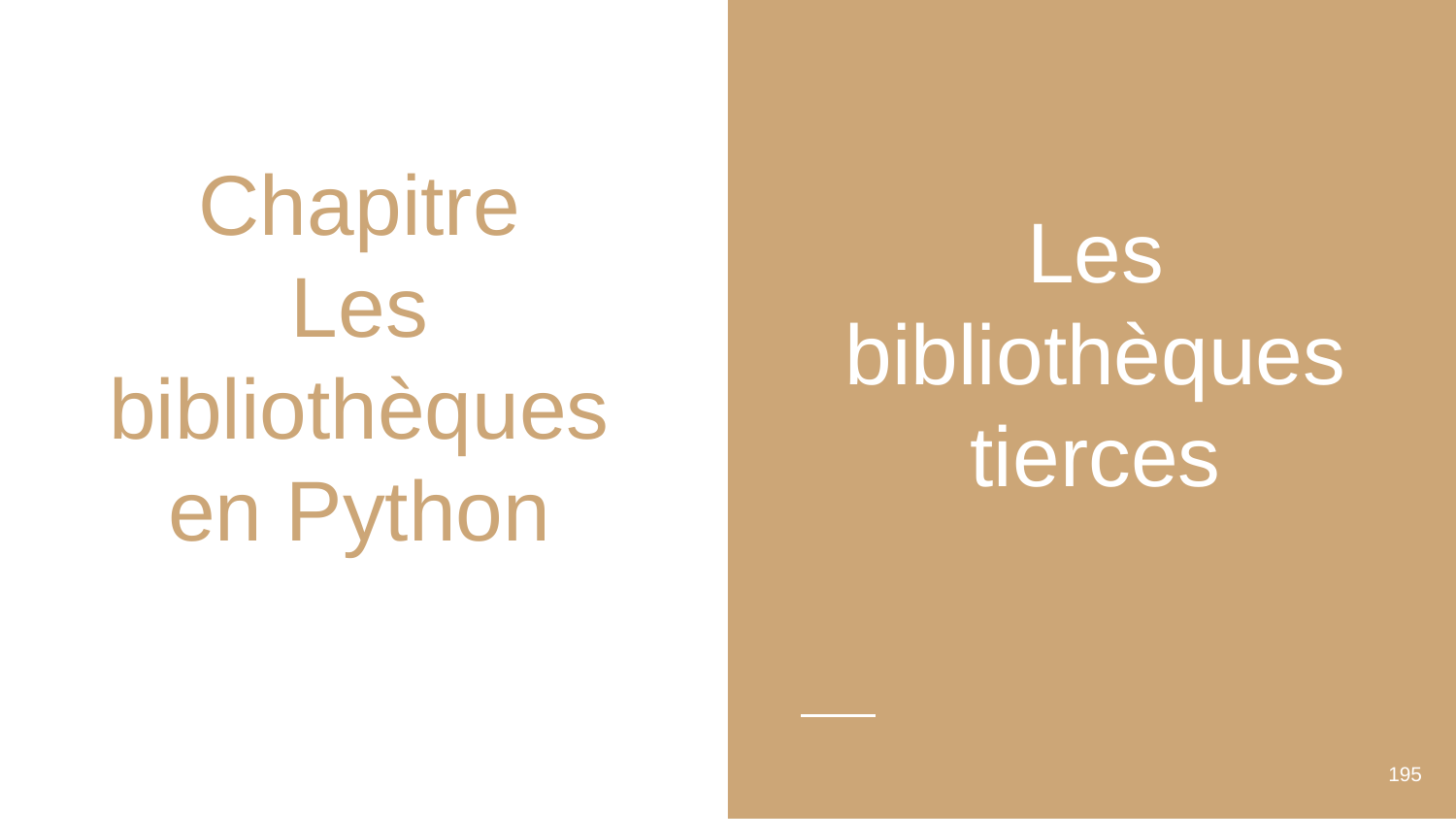

# Chapitre
Les bibliothèques en Python
Les bibliothèques tierces
195